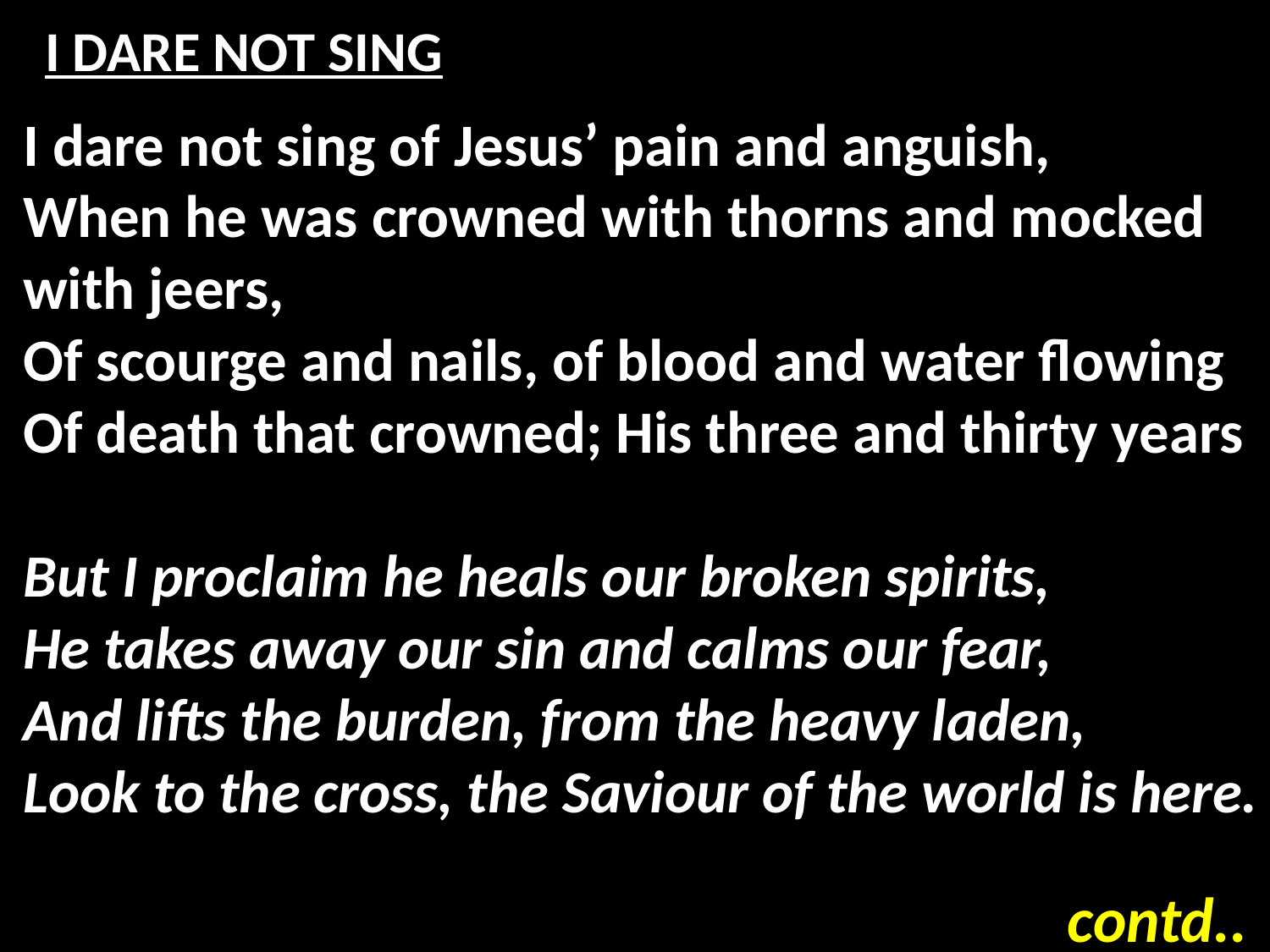

# I DARE NOT SING
I dare not sing of Jesus’ pain and anguish,
When he was crowned with thorns and mocked with jeers,
Of scourge and nails, of blood and water flowing
Of death that crowned; His three and thirty years

But I proclaim he heals our broken spirits,
He takes away our sin and calms our fear,
And lifts the burden, from the heavy laden,
Look to the cross, the Saviour of the world is here.
contd..